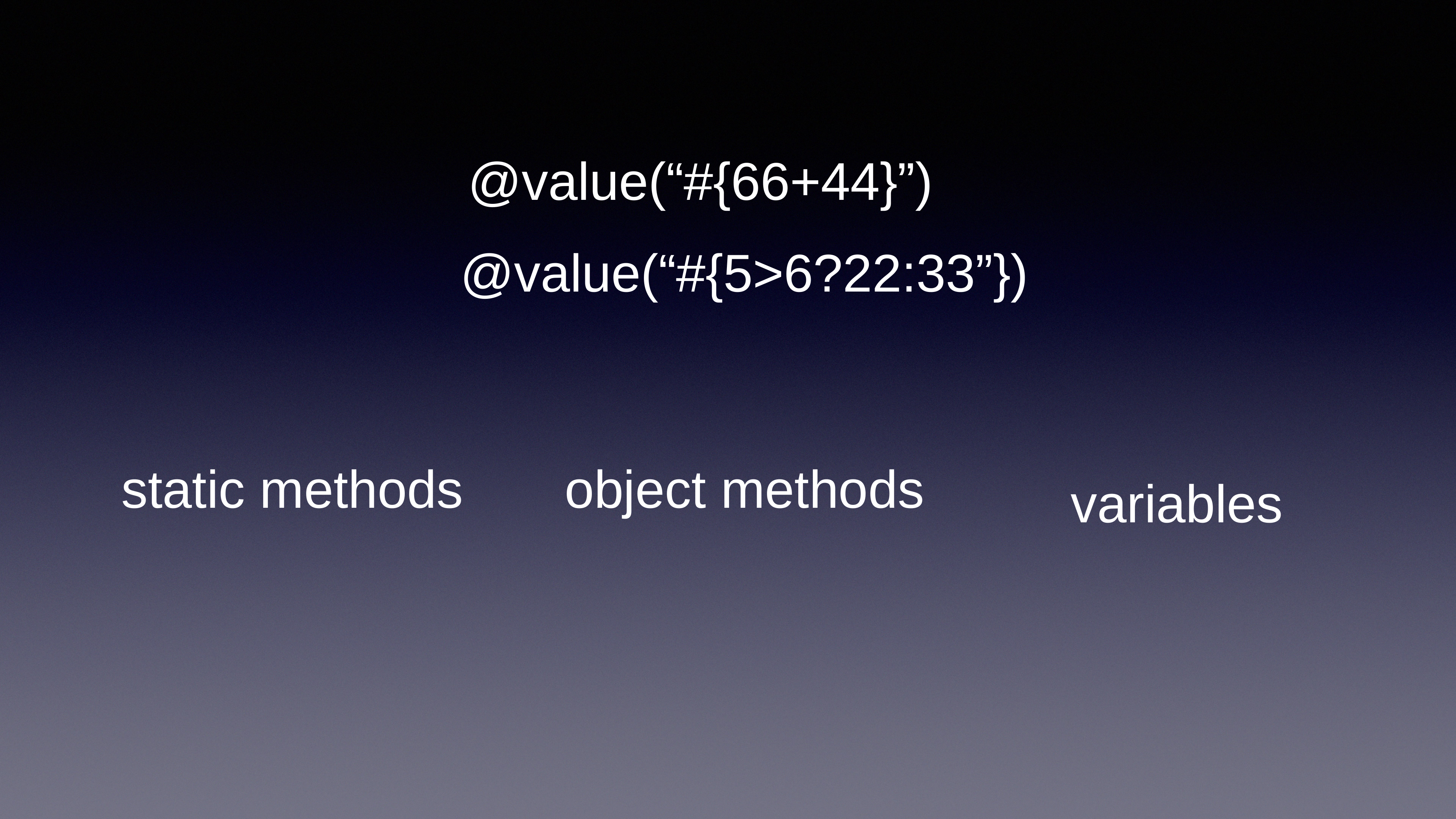

@value(“#{66+44}”)
@value(“#{5>6?22:33”})
static methods
object methods
variables